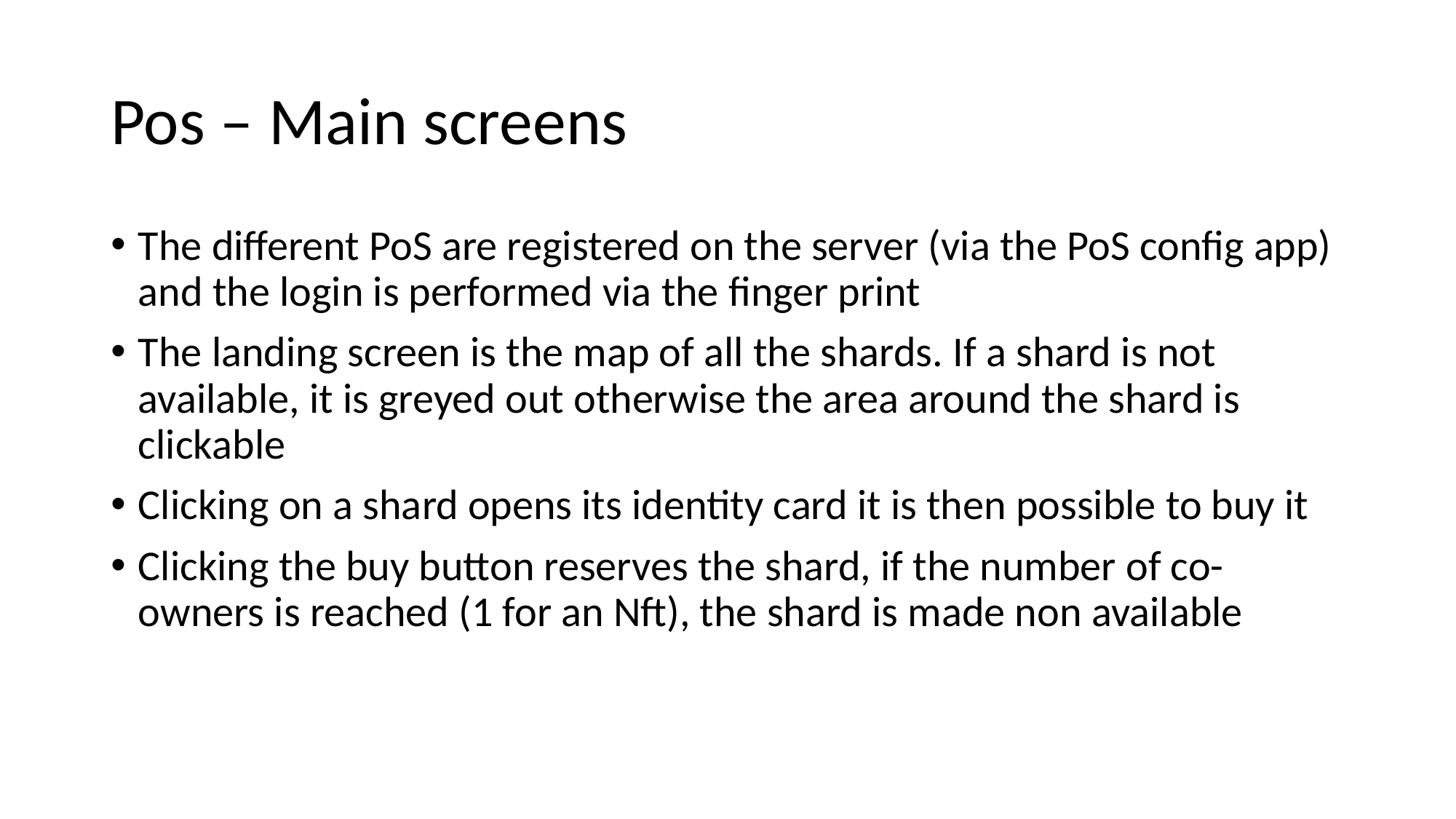

# Pos – Main screens
The different PoS are registered on the server (via the PoS config app) and the login is performed via the finger print
The landing screen is the map of all the shards. If a shard is not available, it is greyed out otherwise the area around the shard is clickable
Clicking on a shard opens its identity card it is then possible to buy it
Clicking the buy button reserves the shard, if the number of co-owners is reached (1 for an Nft), the shard is made non available